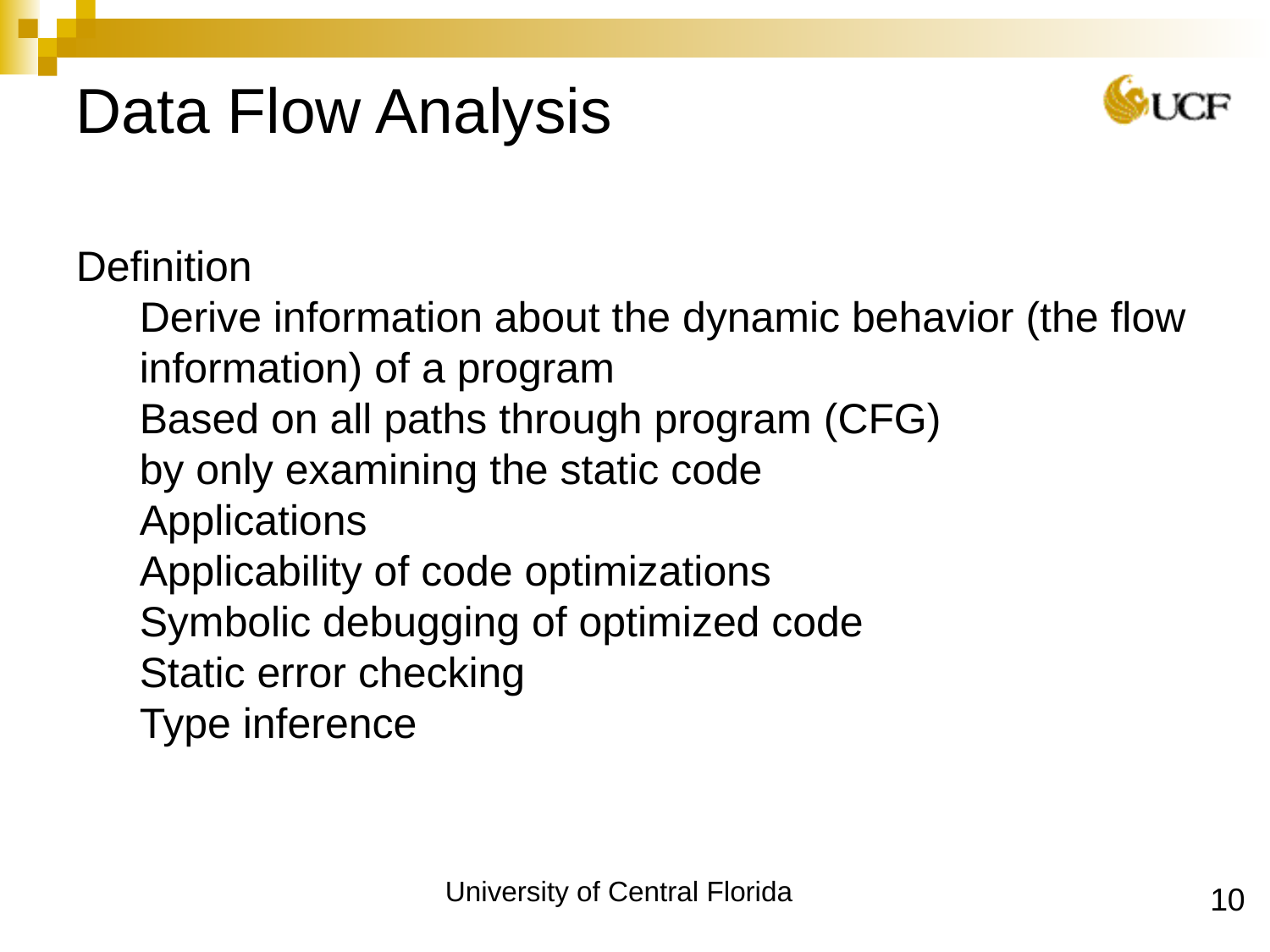

Data Flow Analysis
Definition
Derive information about the dynamic behavior (the flow information) of a program
Based on all paths through program (CFG)
by only examining the static code
Applications
Applicability of code optimizations
Symbolic debugging of optimized code
Static error checking
Type inference
10